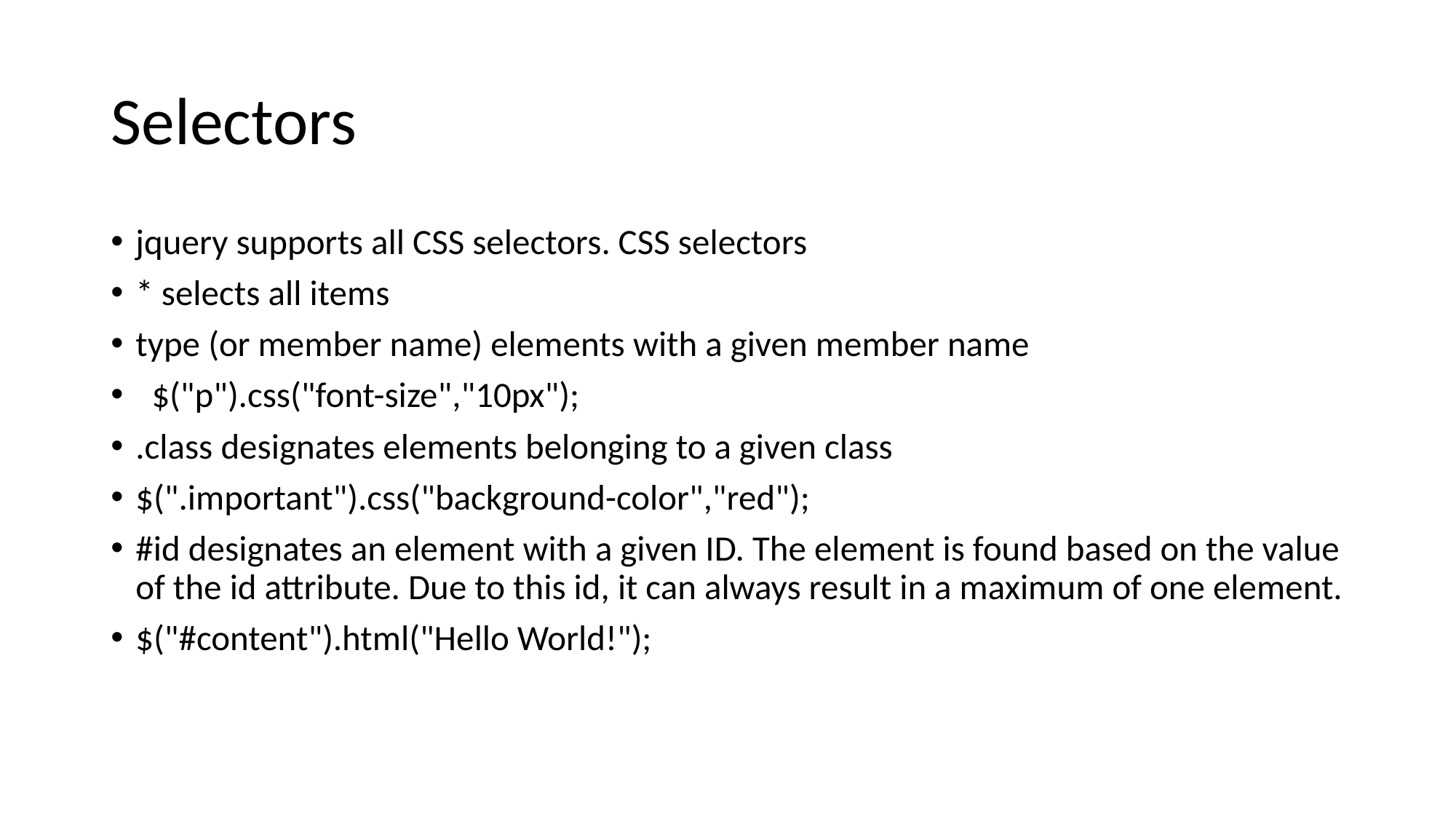

# Selectors
jquery supports all CSS selectors. CSS selectors
* selects all items
type (or member name) elements with a given member name
  $("p").css("font-size","10px");
.class designates elements belonging to a given class
$(".important").css("background-color","red");
#id designates an element with a given ID. The element is found based on the value of the id attribute. Due to this id, it can always result in a maximum of one element.
$("#content").html("Hello World!");